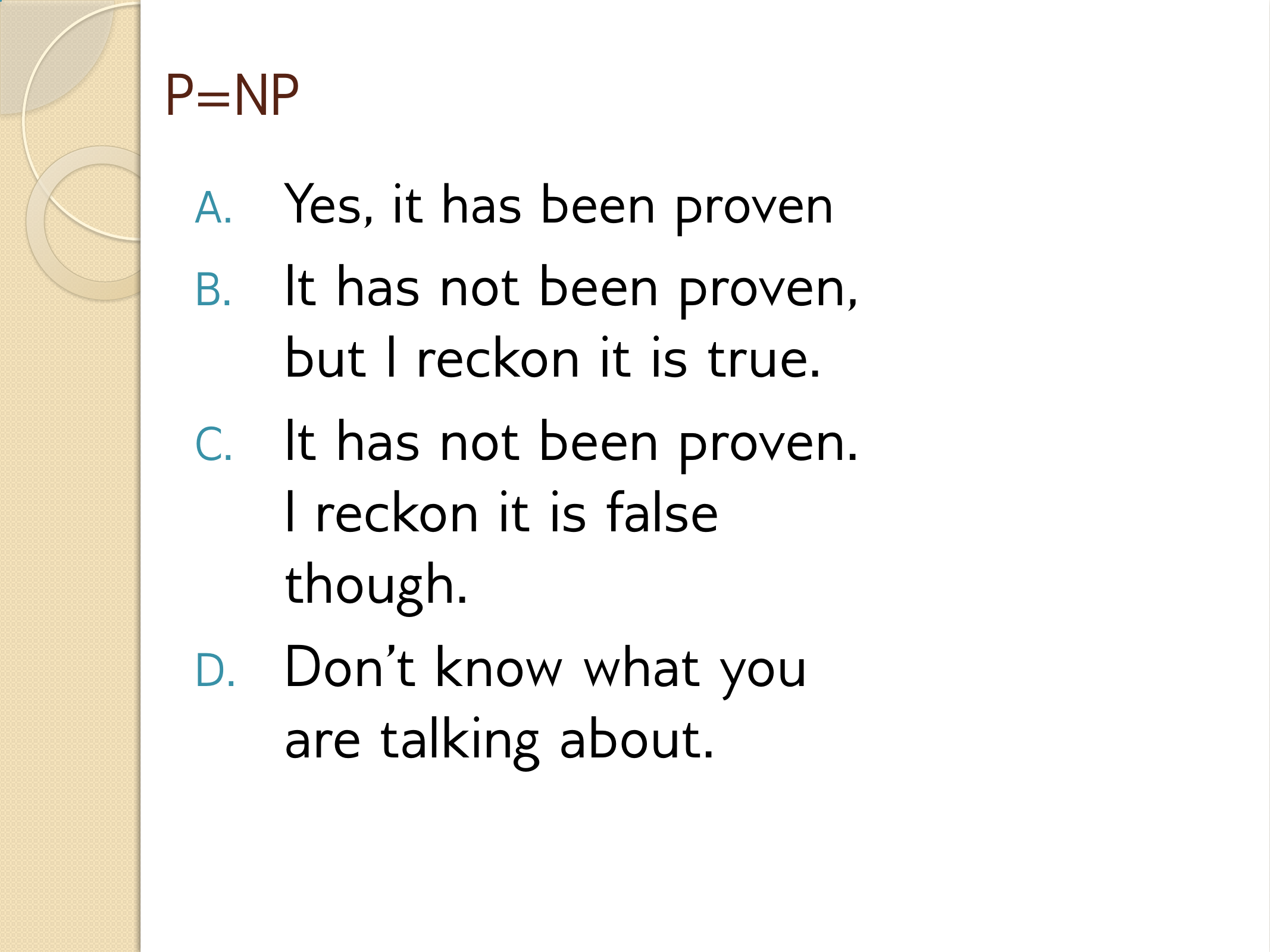

# P=NP
Yes, it has been proven
It has not been proven, but I reckon it is true.
It has not been proven. I reckon it is false though.
Don’t know what you are talking about.